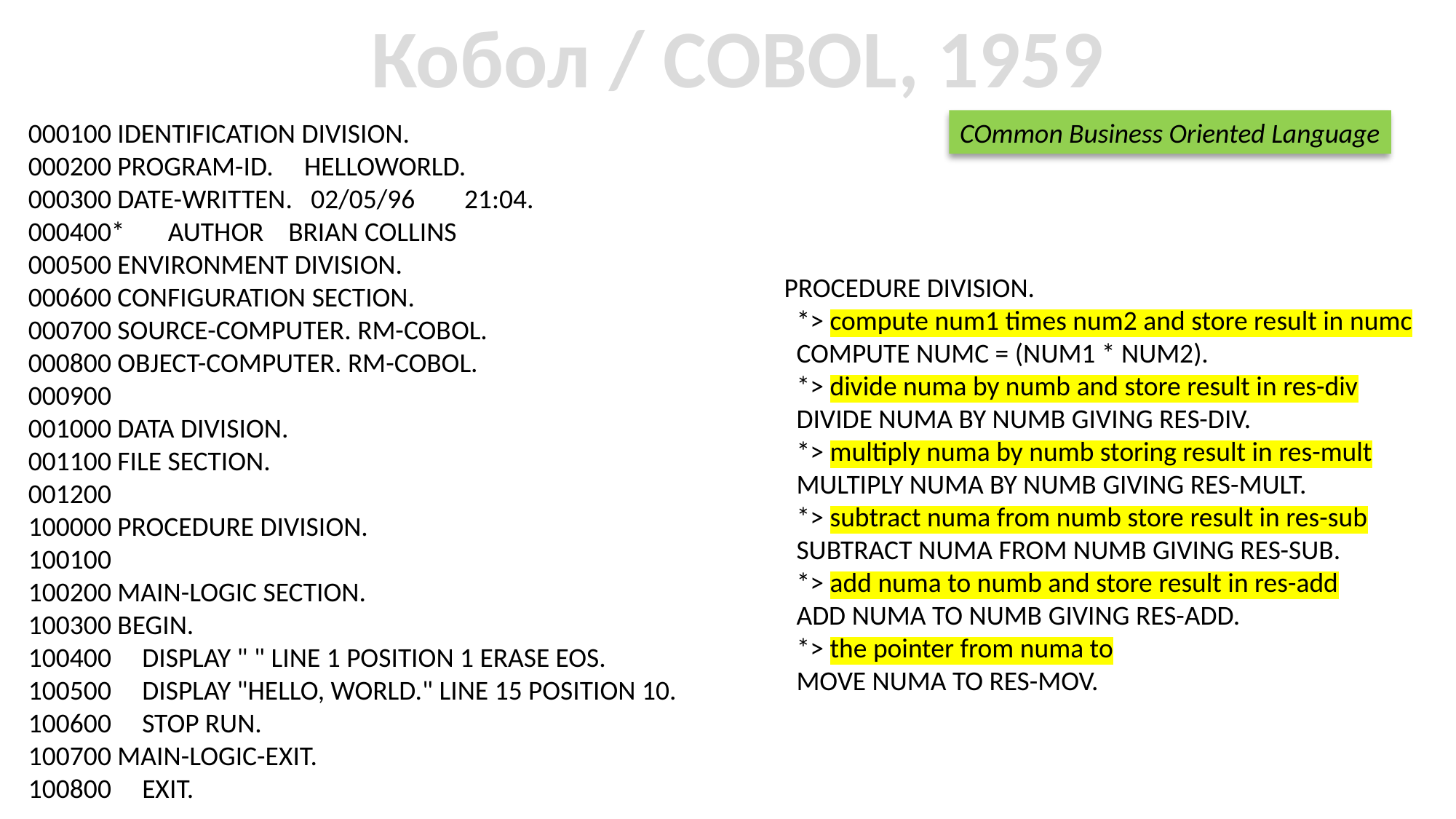

Кобол / COBOL, 1959
000100 IDENTIFICATION DIVISION.
000200 PROGRAM-ID.     HELLOWORLD.
000300 DATE-WRITTEN.   02/05/96        21:04.
000400*       AUTHOR    BRIAN COLLINS
000500 ENVIRONMENT DIVISION.
000600 CONFIGURATION SECTION.
000700 SOURCE-COMPUTER. RM-COBOL.
000800 OBJECT-COMPUTER. RM-COBOL.
000900
001000 DATA DIVISION.
001100 FILE SECTION.
001200
100000 PROCEDURE DIVISION.
100100
100200 MAIN-LOGIC SECTION.
100300 BEGIN.
100400     DISPLAY " " LINE 1 POSITION 1 ERASE EOS.
100500     DISPLAY "HELLO, WORLD." LINE 15 POSITION 10.
100600     STOP RUN.
100700 MAIN-LOGIC-EXIT.
100800     EXIT.
COmmon Business Oriented Language
PROCEDURE DIVISION.
  *> compute num1 times num2 and store result in numc
  COMPUTE NUMC = (NUM1 * NUM2).
  *> divide numa by numb and store result in res-div
  DIVIDE NUMA BY NUMB GIVING RES-DIV.
  *> multiply numa by numb storing result in res-mult
  MULTIPLY NUMA BY NUMB GIVING RES-MULT.
  *> subtract numa from numb store result in res-sub
  SUBTRACT NUMA FROM NUMB GIVING RES-SUB.
  *> add numa to numb and store result in res-add
  ADD NUMA TO NUMB GIVING RES-ADD.
  *> the pointer from numa to
  MOVE NUMA TO RES-MOV.